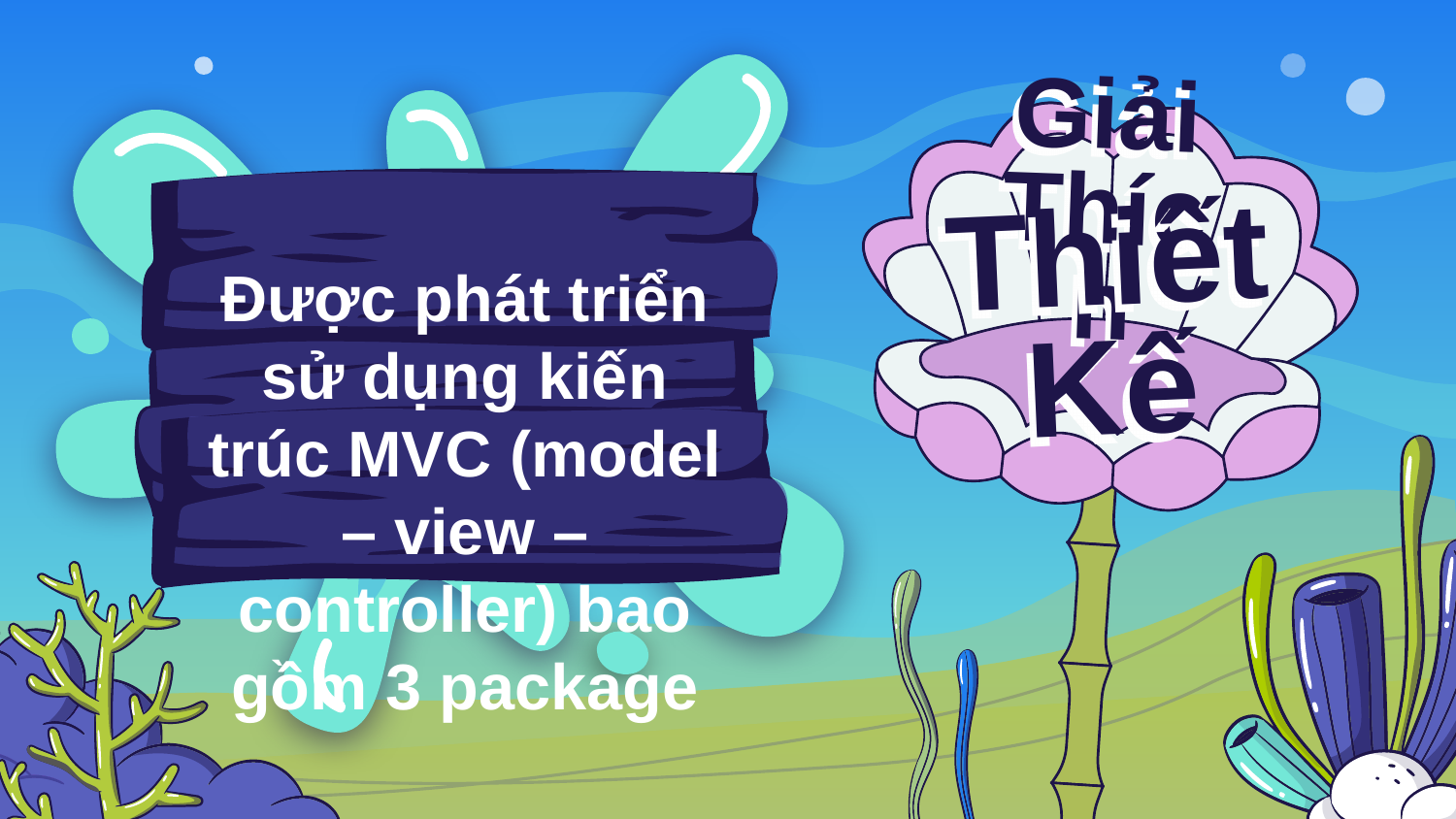

Giải Thích

Thiết Kế
Được phát triển sử dụng kiến trúc MVC (model – view – controller) bao gồm 3 package